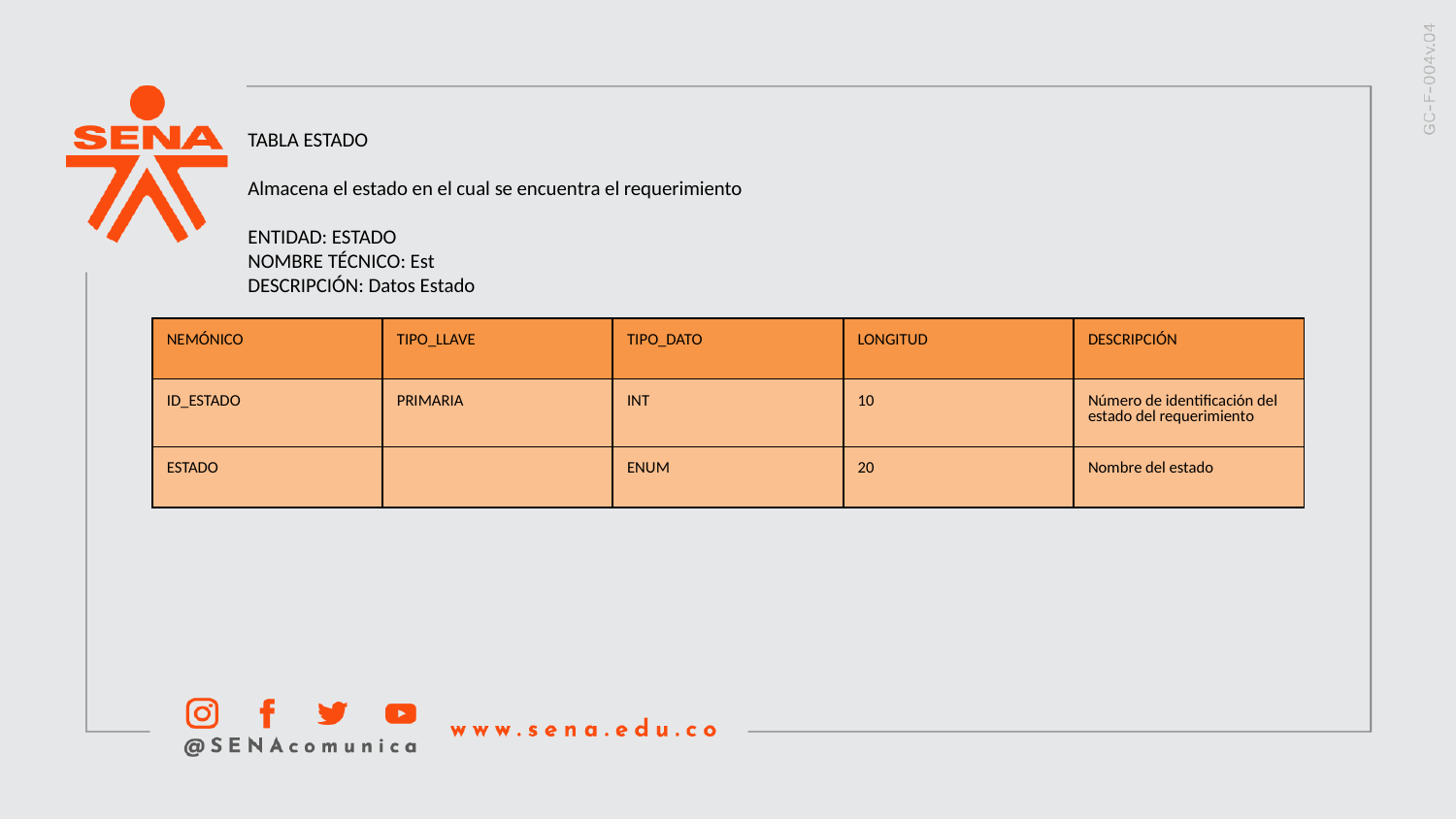

TABLA ESTADO

Almacena el estado en el cual se encuentra el requerimiento

ENTIDAD: ESTADO
NOMBRE TÉCNICO: Est
DESCRIPCIÓN: Datos Estado

| NEMÓNICO | TIPO\_LLAVE | TIPO\_DATO | LONGITUD | DESCRIPCIÓN |
| --- | --- | --- | --- | --- |
| ID\_ESTADO | PRIMARIA | INT | 10 | Número de identificación del estado del requerimiento |
| ESTADO |  | ENUM | 20 | Nombre del estado |